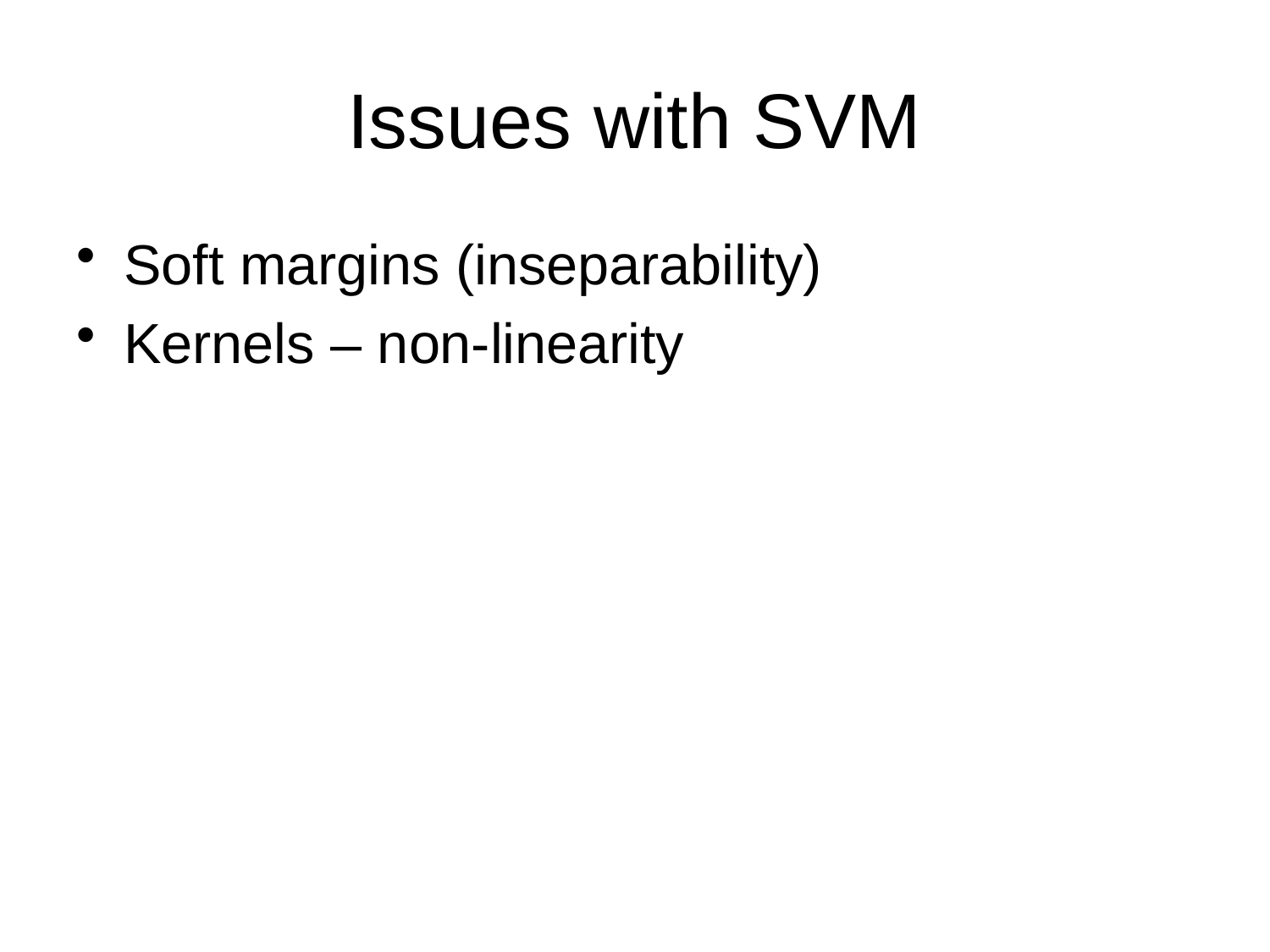

# Issues with SVM
Soft margins (inseparability)
Kernels – non-linearity